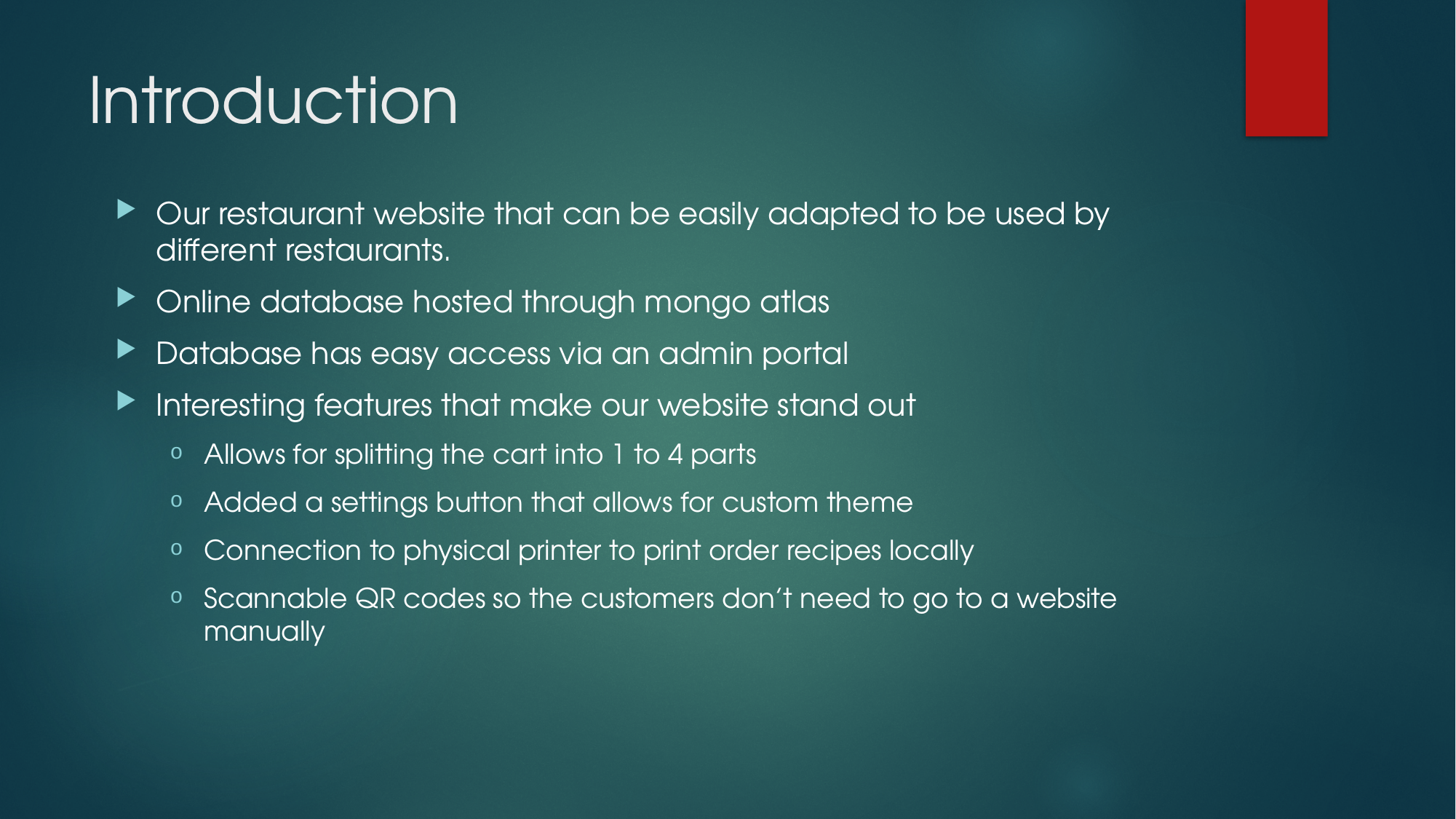

# Introduction
Our restaurant website that can be easily adapted to be used by different restaurants.
Online database hosted through mongo atlas
Database has easy access via an admin portal
Interesting features that make our website stand out
Allows for splitting the cart into 1 to 4 parts
Added a settings button that allows for custom theme
Connection to physical printer to print order recipes locally
Scannable QR codes so the customers don’t need to go to a website manually